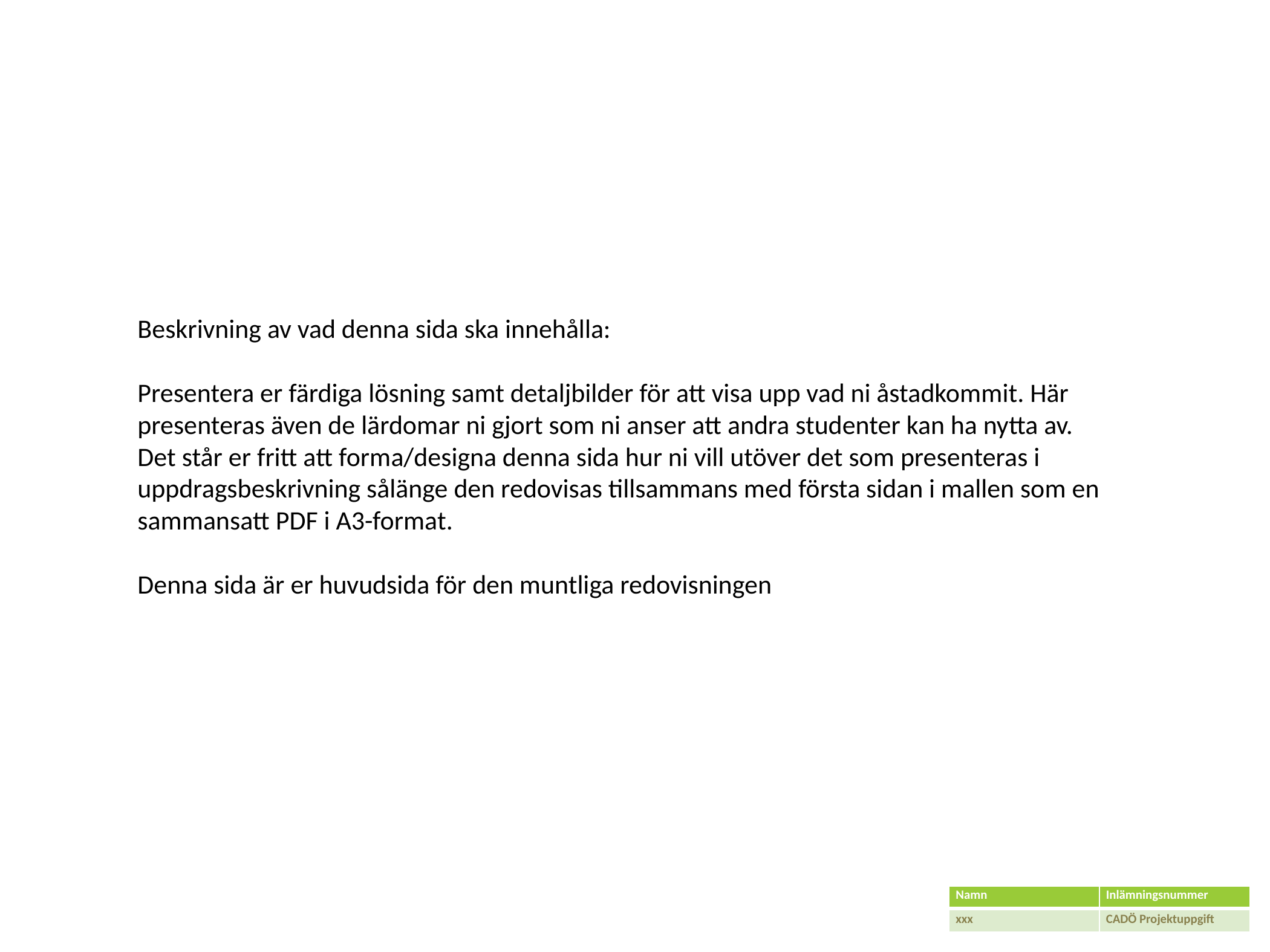

Beskrivning av vad denna sida ska innehålla:

Presentera er färdiga lösning samt detaljbilder för att visa upp vad ni åstadkommit. Här presenteras även de lärdomar ni gjort som ni anser att andra studenter kan ha nytta av.
Det står er fritt att forma/designa denna sida hur ni vill utöver det som presenteras i uppdragsbeskrivning sålänge den redovisas tillsammans med första sidan i mallen som en sammansatt PDF i A3-format.

Denna sida är er huvudsida för den muntliga redovisningen

| Namn | Inlämningsnummer |
| --- | --- |
| xxx | CADÖ Projektuppgift |

2017-03-27